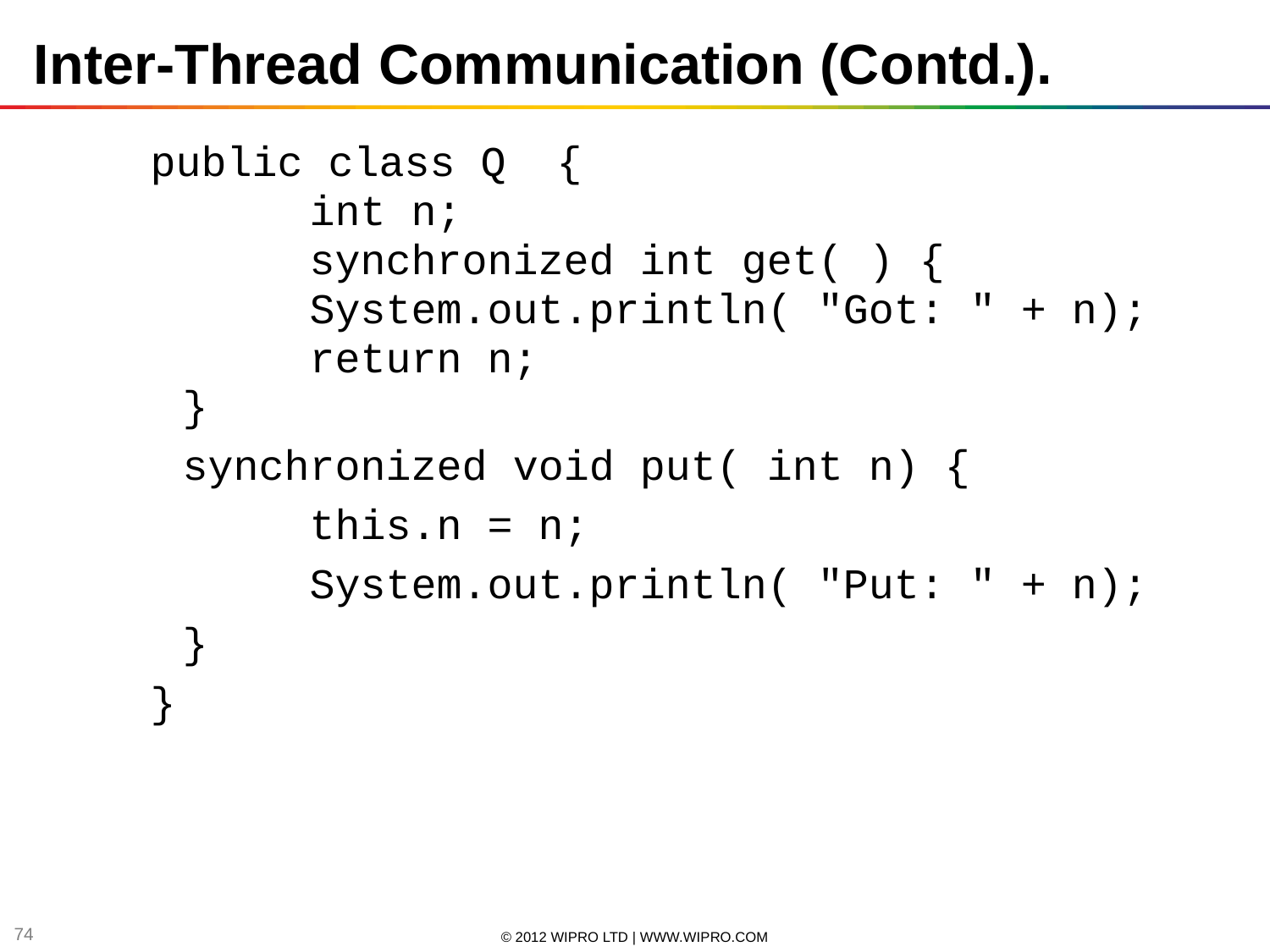

# Inter-Thread Communication (Contd.).
public class Q  {
		int n;
		synchronized int get( ) {
		System.out.println( "Got: " + n);
		return n;
	}
	synchronized void put( int n) {
		this.n = n;
		System.out.println( "Put: " + n);
	}
}